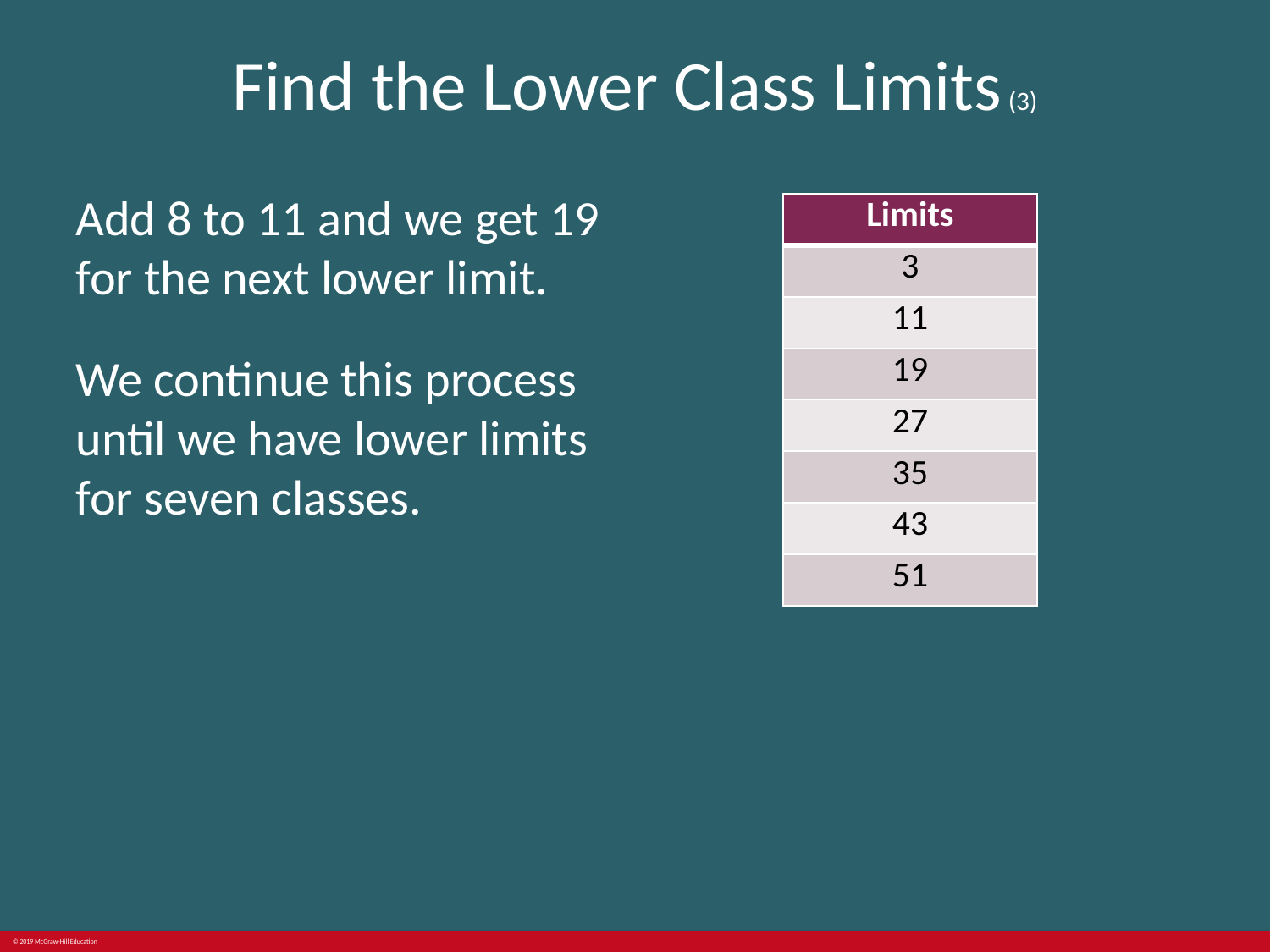

# Find the Lower Class Limits (3)
Add 8 to 11 and we get 19 for the next lower limit.
We continue this process until we have lower limits for seven classes.
| Limits |
| --- |
| 3 |
| 11 |
| 19 |
| 27 |
| 35 |
| 43 |
| 51 |